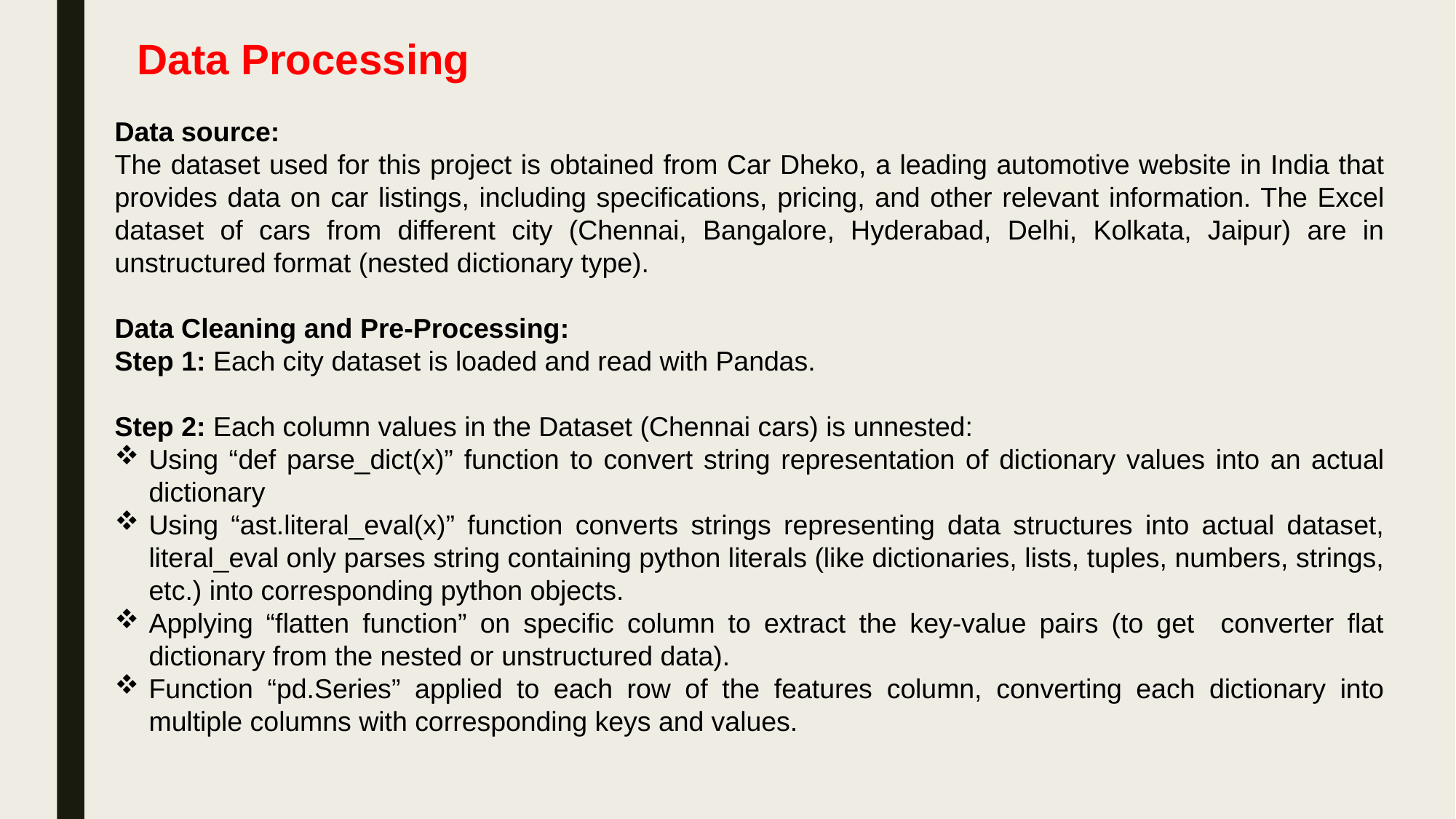

Data Processing

Data source:
The dataset used for this project is obtained from Car Dheko, a leading automotive website in India that provides data on car listings, including specifications, pricing, and other relevant information. The Excel dataset of cars from different city (Chennai, Bangalore, Hyderabad, Delhi, Kolkata, Jaipur) are in unstructured format (nested dictionary type).

Data Cleaning and Pre-Processing:
Step 1: Each city dataset is loaded and read with Pandas.

Step 2: Each column values in the Dataset (Chennai cars) is unnested:
Using “def parse_dict(x)” function to convert string representation of dictionary values into an actual dictionary
Using “ast.literal_eval(x)” function converts strings representing data structures into actual dataset, literal_eval only parses string containing python literals (like dictionaries, lists, tuples, numbers, strings, etc.) into corresponding python objects.
Applying “flatten function” on specific column to extract the key-value pairs (to get  converter flat dictionary from the nested or unstructured data).
Function “pd.Series” applied to each row of the features column, converting each dictionary into multiple columns with corresponding keys and values.